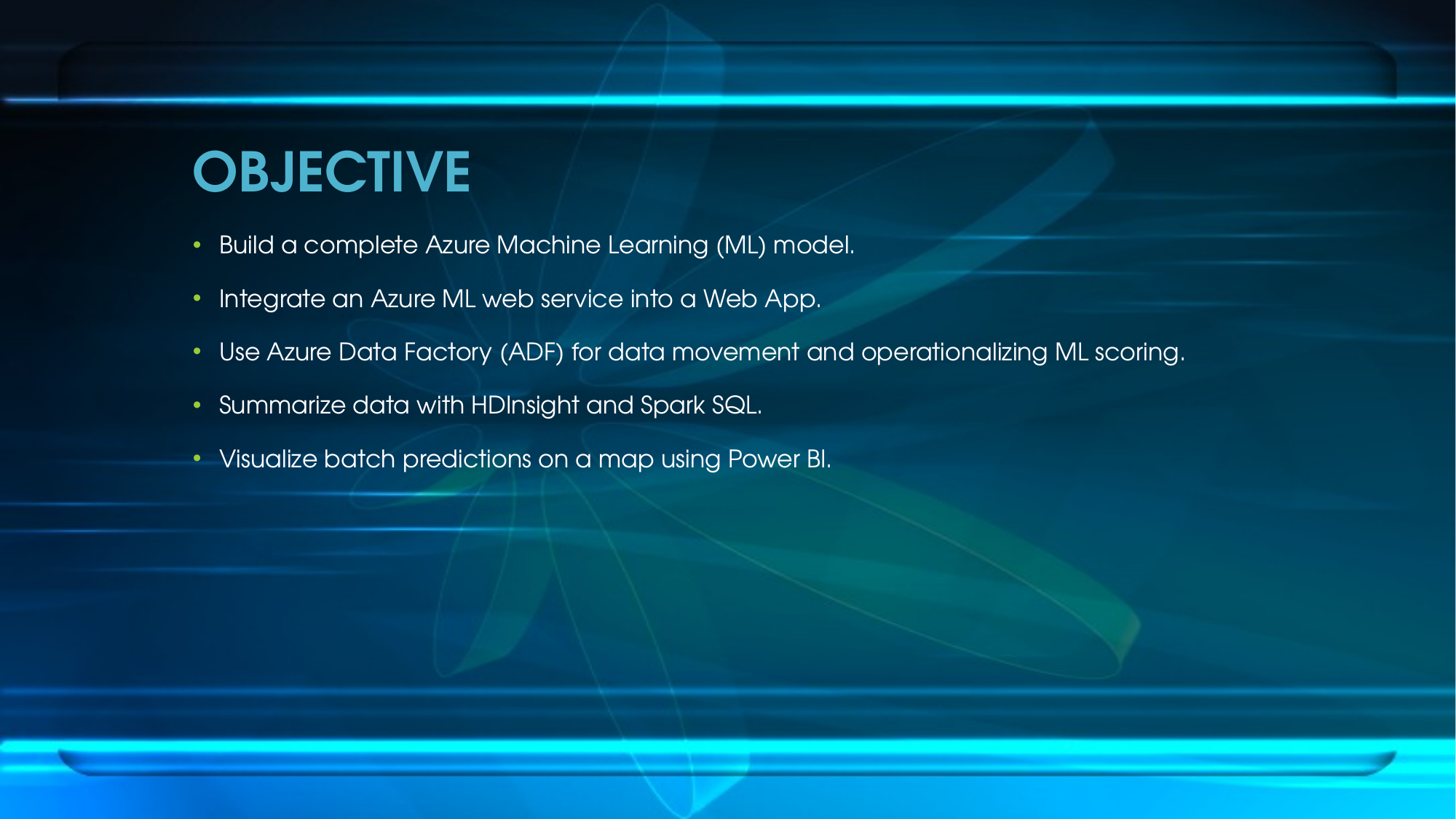

# OBJECTIVE
Build a complete Azure Machine Learning (ML) model.
Integrate an Azure ML web service into a Web App.
Use Azure Data Factory (ADF) for data movement and operationalizing ML scoring.
Summarize data with HDInsight and Spark SQL.
Visualize batch predictions on a map using Power BI.